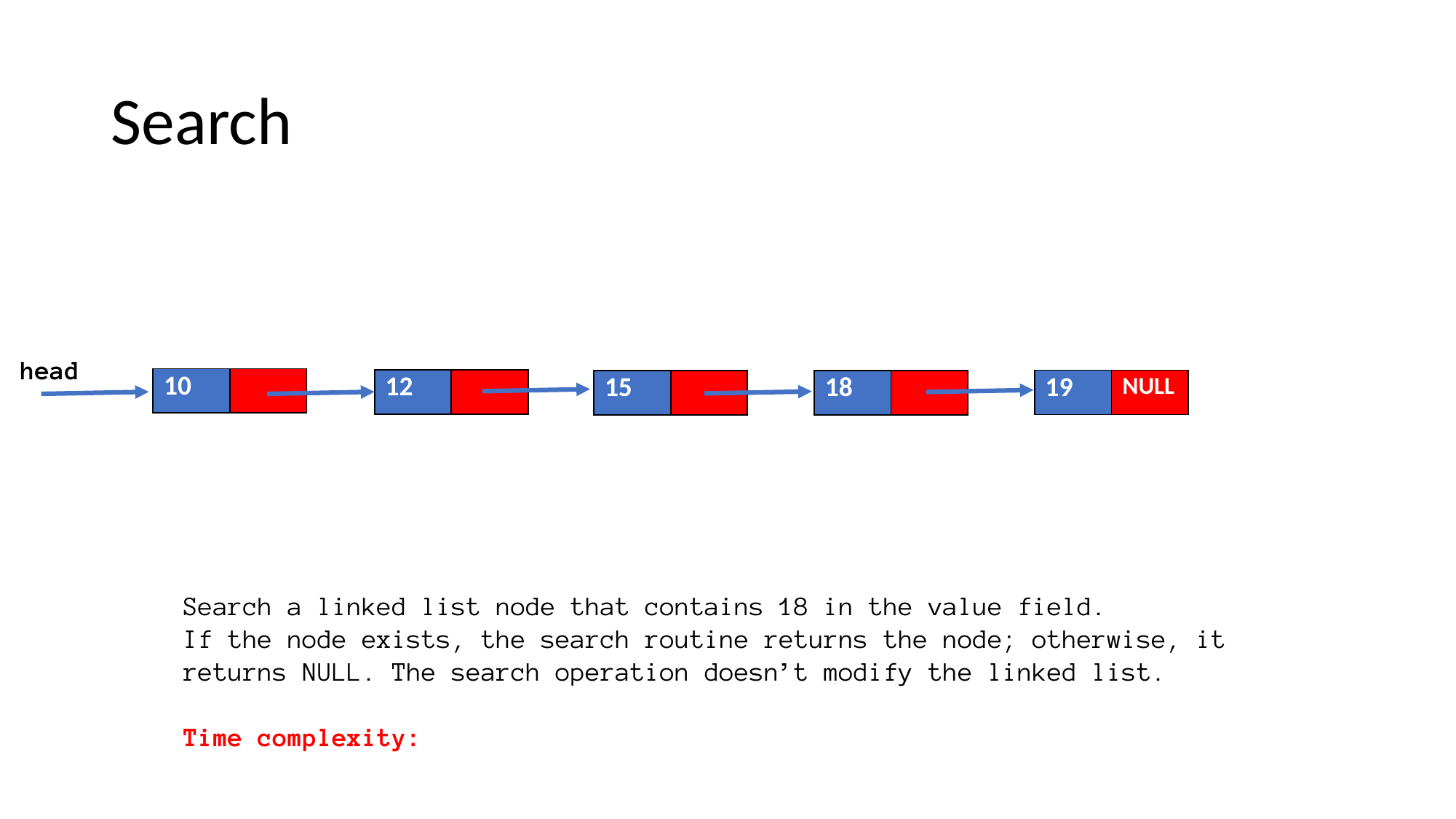

# Search

head
| 10 |  |
| --- | --- |
| 12 |  |
| --- | --- |
| 19 | NULL |
| --- | --- |
| 18 |  |
| --- | --- |
| 15 |  |
| --- | --- |
Search a linked list node that contains 18 in the value field.
If the node exists, the search routine returns the node; otherwise, it returns NULL. The search operation doesn’t modify the linked list.

Time complexity: